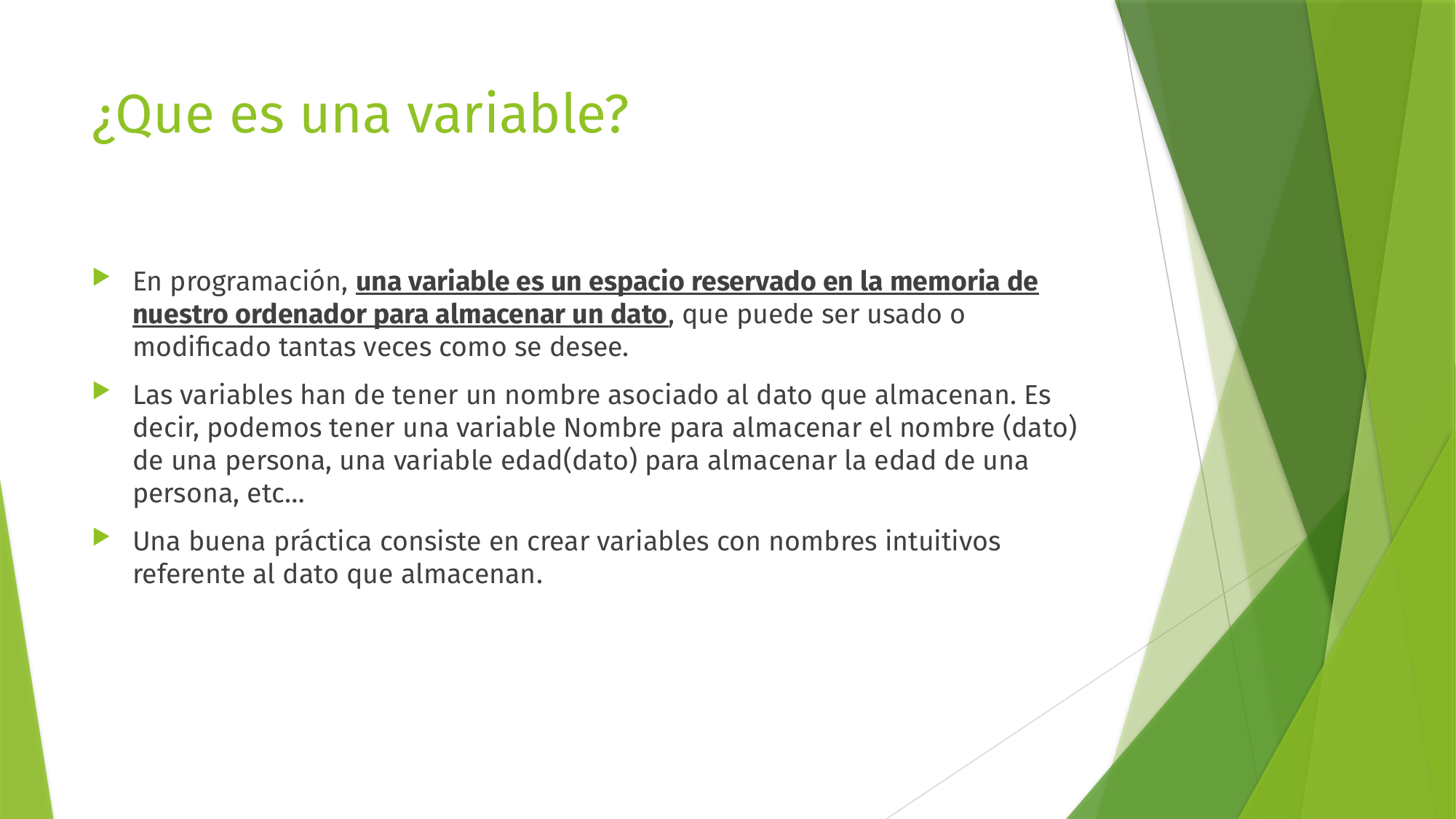

# ¿Que es una variable?
En programación, una variable es un espacio reservado en la memoria de nuestro ordenador para almacenar un dato, que puede ser usado o modificado tantas veces como se desee.
Las variables han de tener un nombre asociado al dato que almacenan. Es decir, podemos tener una variable Nombre para almacenar el nombre (dato) de una persona, una variable edad(dato) para almacenar la edad de una persona, etc…
Una buena práctica consiste en crear variables con nombres intuitivos referente al dato que almacenan.